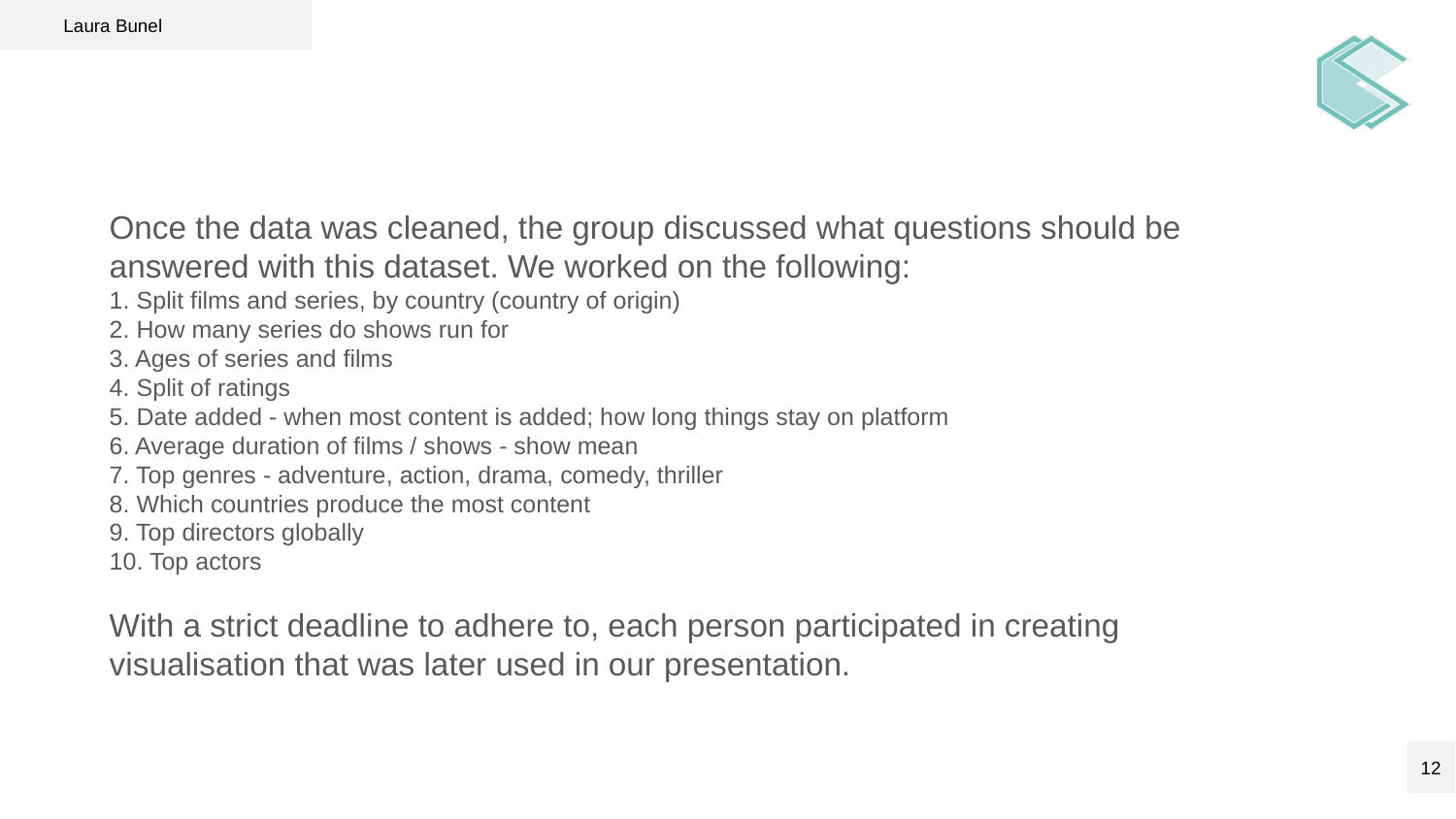

Laura Bunel

# Streaming Service Hackathon
Once the data was cleaned, the group discussed what questions should be answered with this dataset. We worked on the following:
1. Split films and series, by country (country of origin)
2. How many series do shows run for
3. Ages of series and films
4. Split of ratings
5. Date added - when most content is added; how long things stay on platform
6. Average duration of films / shows - show mean
7. Top genres - adventure, action, drama, comedy, thriller
8. Which countries produce the most content
9. Top directors globally
10. Top actors

With a strict deadline to adhere to, each person participated in creating visualisation that was later used in our presentation.